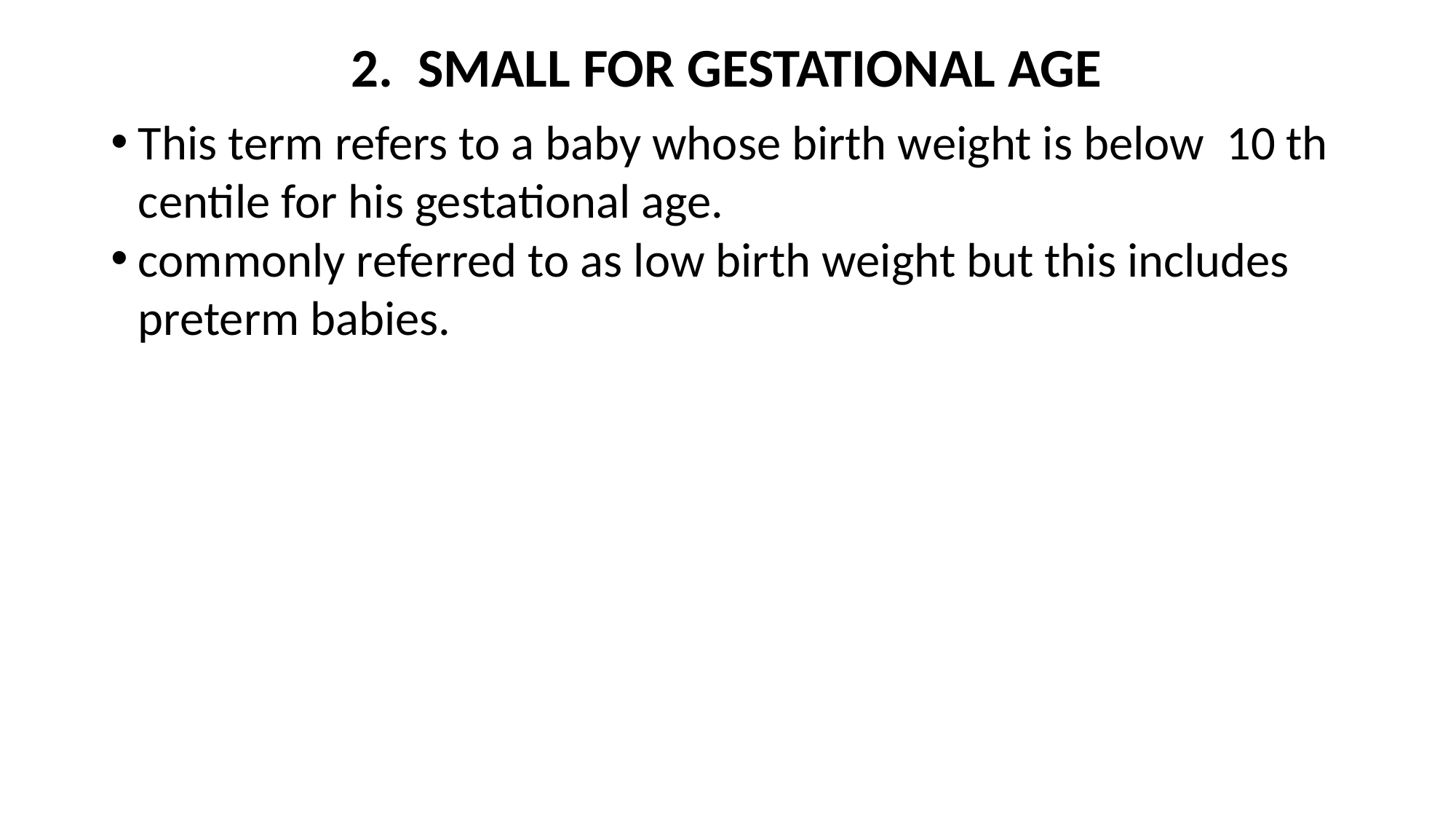

# 2.  SMALL FOR GESTATIONAL AGE
This term refers to a baby whose birth weight is below  10 th centile for his gestational age.
commonly referred to as low birth weight but this includes preterm babies.